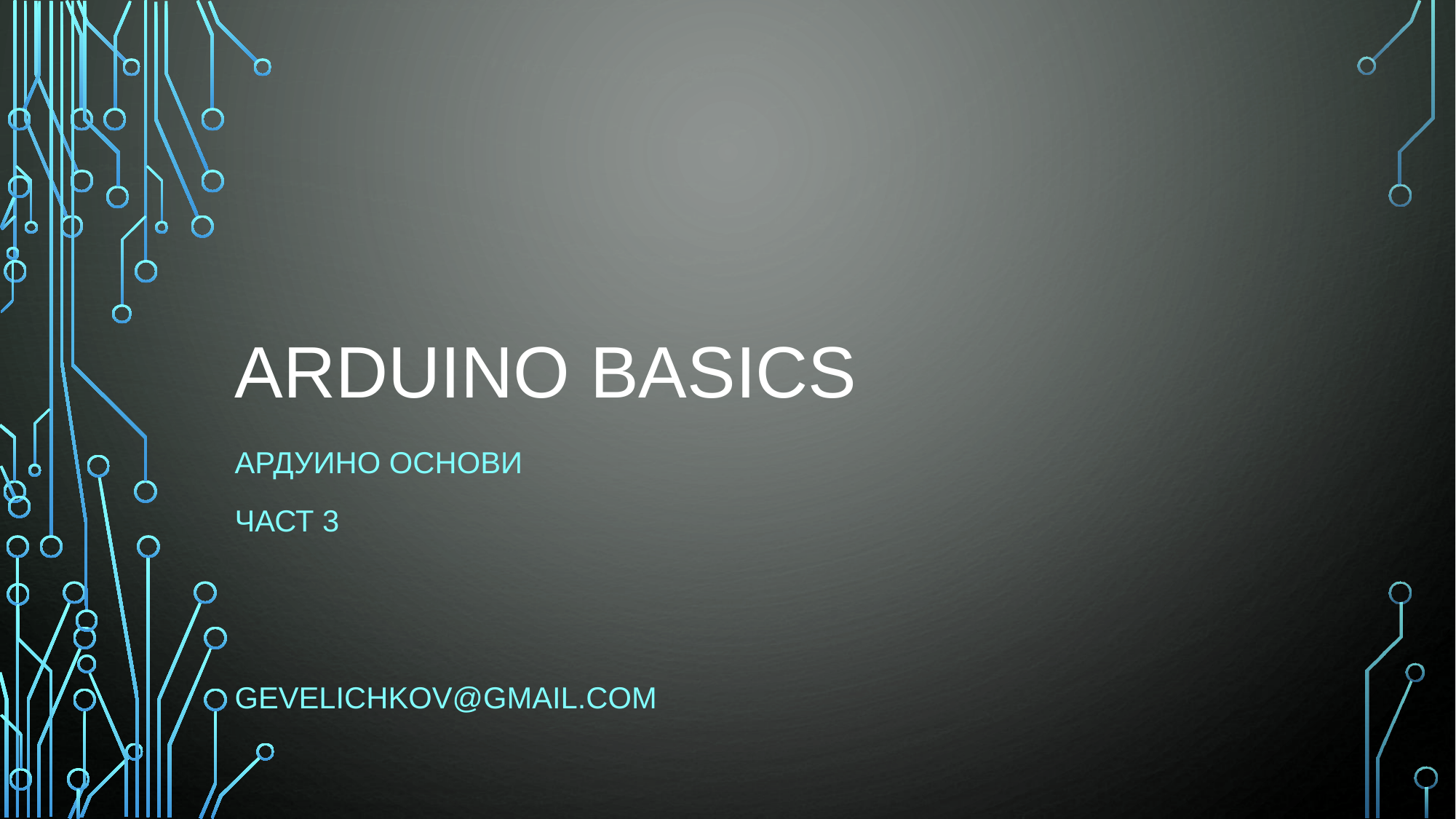

# Arduino Basics
Ардуино осноВИ
Част 3

gevelichkov@gmail.com